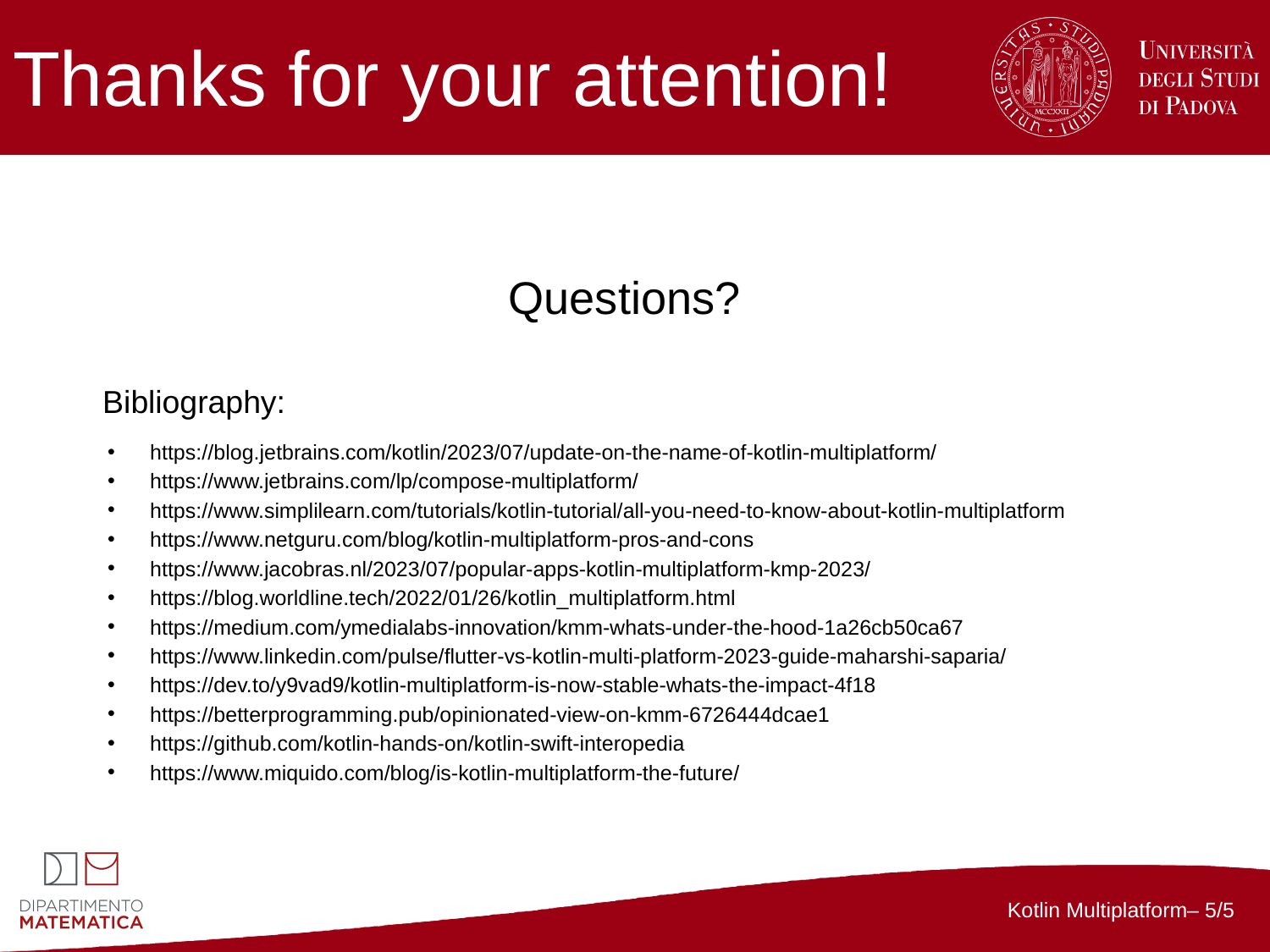

# Thanks for your attention!

Questions?
Bibliography:
https://blog.jetbrains.com/kotlin/2023/07/update-on-the-name-of-kotlin-multiplatform/
https://www.jetbrains.com/lp/compose-multiplatform/
https://www.simplilearn.com/tutorials/kotlin-tutorial/all-you-need-to-know-about-kotlin-multiplatform
https://www.netguru.com/blog/kotlin-multiplatform-pros-and-cons
https://www.jacobras.nl/2023/07/popular-apps-kotlin-multiplatform-kmp-2023/
https://blog.worldline.tech/2022/01/26/kotlin_multiplatform.html
https://medium.com/ymedialabs-innovation/kmm-whats-under-the-hood-1a26cb50ca67
https://www.linkedin.com/pulse/flutter-vs-kotlin-multi-platform-2023-guide-maharshi-saparia/
https://dev.to/y9vad9/kotlin-multiplatform-is-now-stable-whats-the-impact-4f18
https://betterprogramming.pub/opinionated-view-on-kmm-6726444dcae1
https://github.com/kotlin-hands-on/kotlin-swift-interopedia
https://www.miquido.com/blog/is-kotlin-multiplatform-the-future/
Kotlin Multiplatform– 5/5